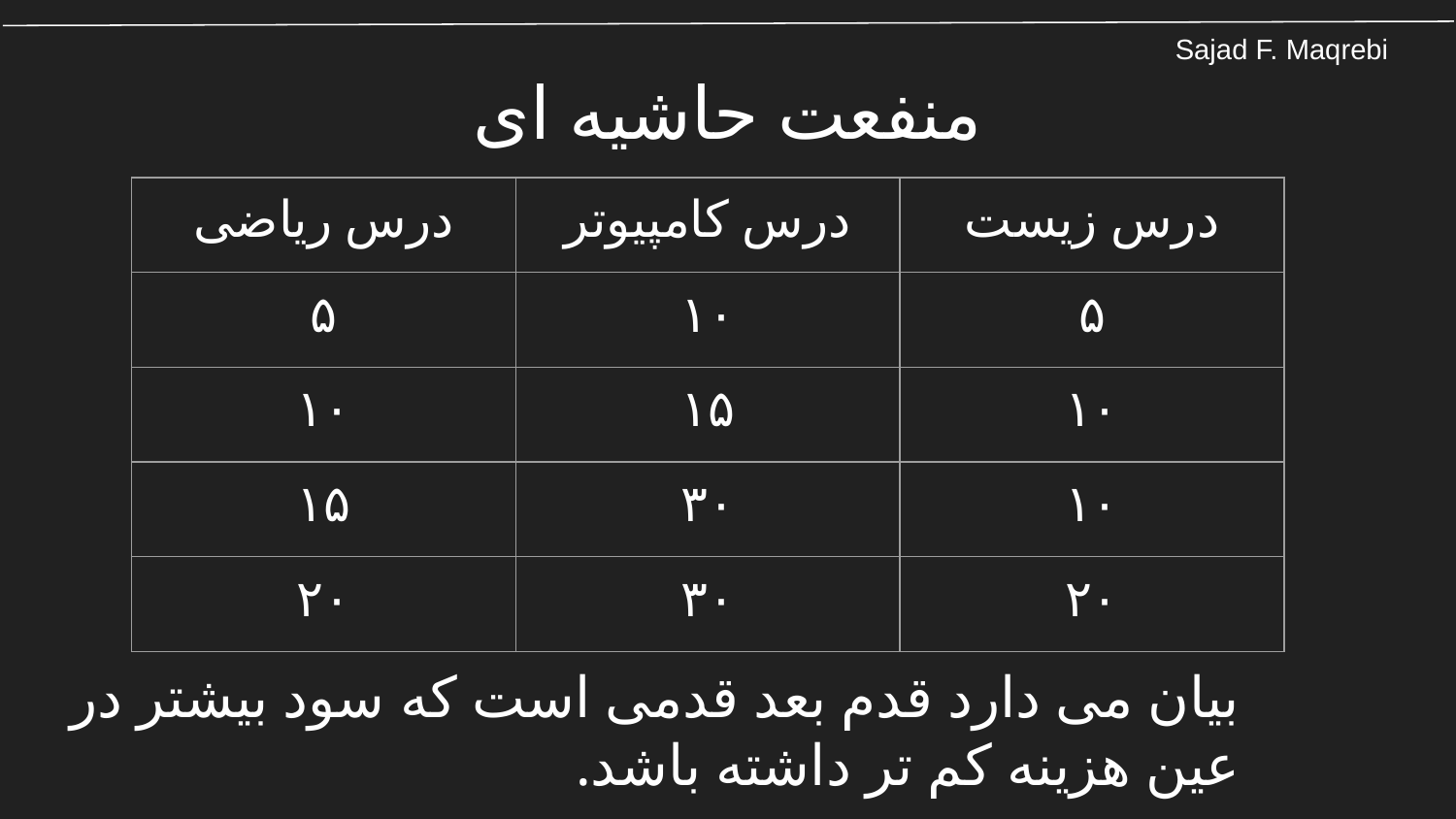

# منفعت حاشیه ای
| درس ریاضی | درس کامپیوتر | درس زیست |
| --- | --- | --- |
| ۵ | ۱۰ | ۵ |
| ۱۰ | ۱۵ | ۱۰ |
| ۱۵ | ۳۰ | ۱۰ |
| ۲۰ | ۳۰ | ۲۰ |
بیان می دارد قدم بعد قدمی است که سود بیشتر در عین هزینه کم تر داشته باشد.